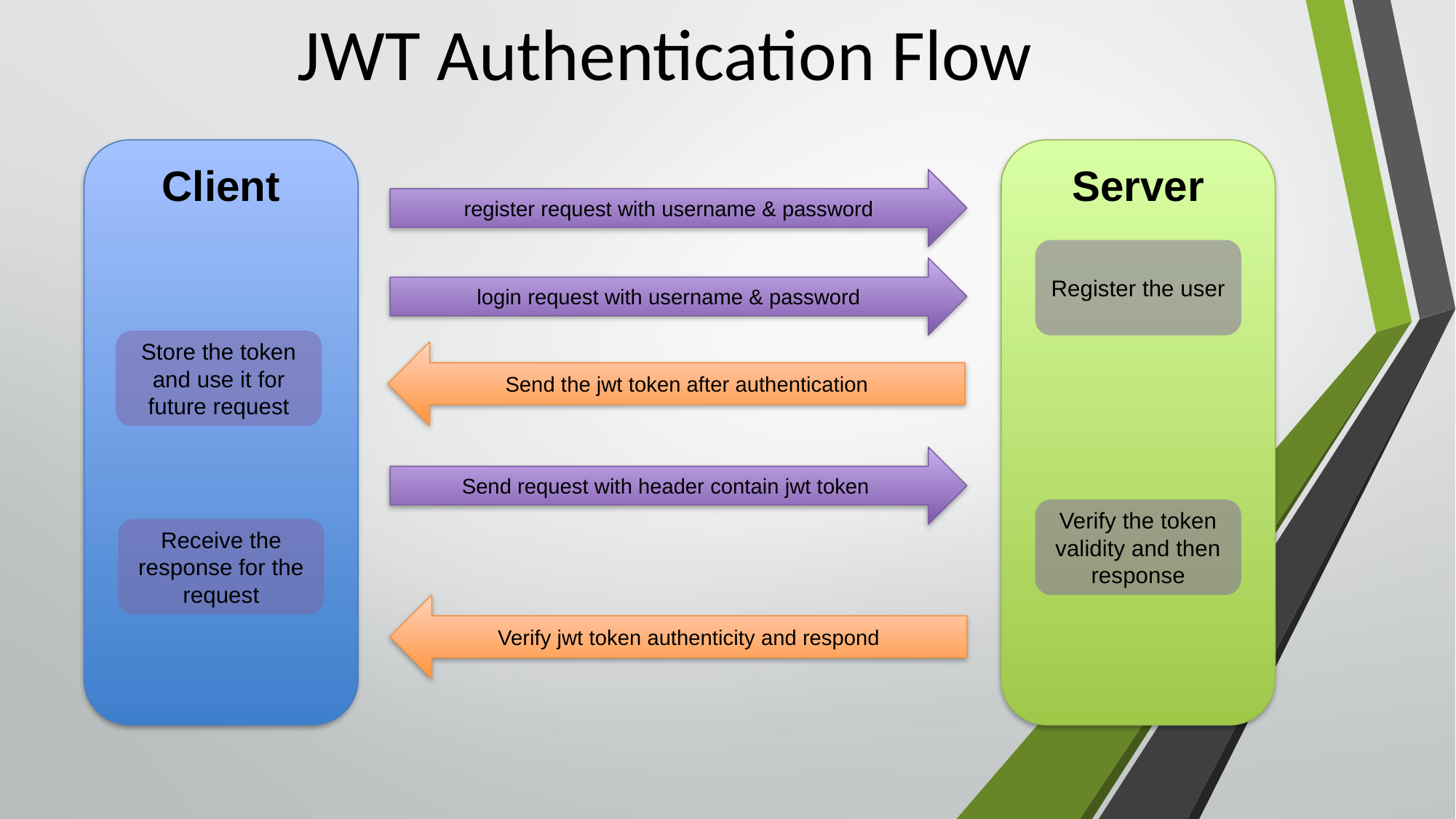

# JWT Authentication Flow
Client
Server

register request with username & password
Register the user
login request with username & password
Store the token and use it for future request
Send the jwt token after authentication
Send request with header contain jwt token
Verify the token validity and then response
Receive the response for the request
Verify jwt token authenticity and respond